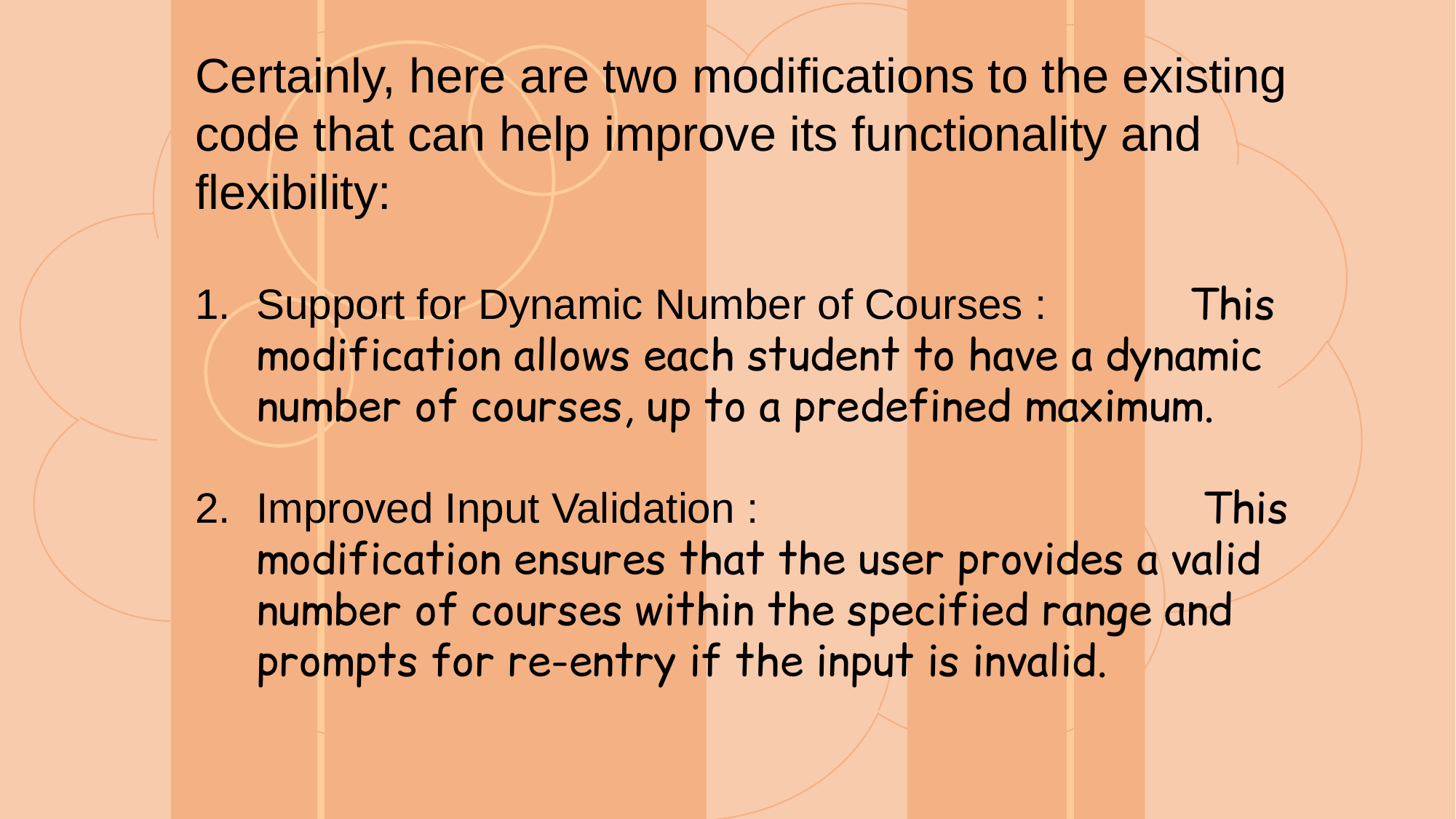

Certainly, here are two modifications to the existing code that can help improve its functionality and flexibility:

Support for Dynamic Number of Courses :            This modification allows each student to have a dynamic number of courses, up to a predefined maximum.

Improved Input Validation :                                   This modification ensures that the user provides a valid number of courses within the specified range and prompts for re-entry if the input is invalid.